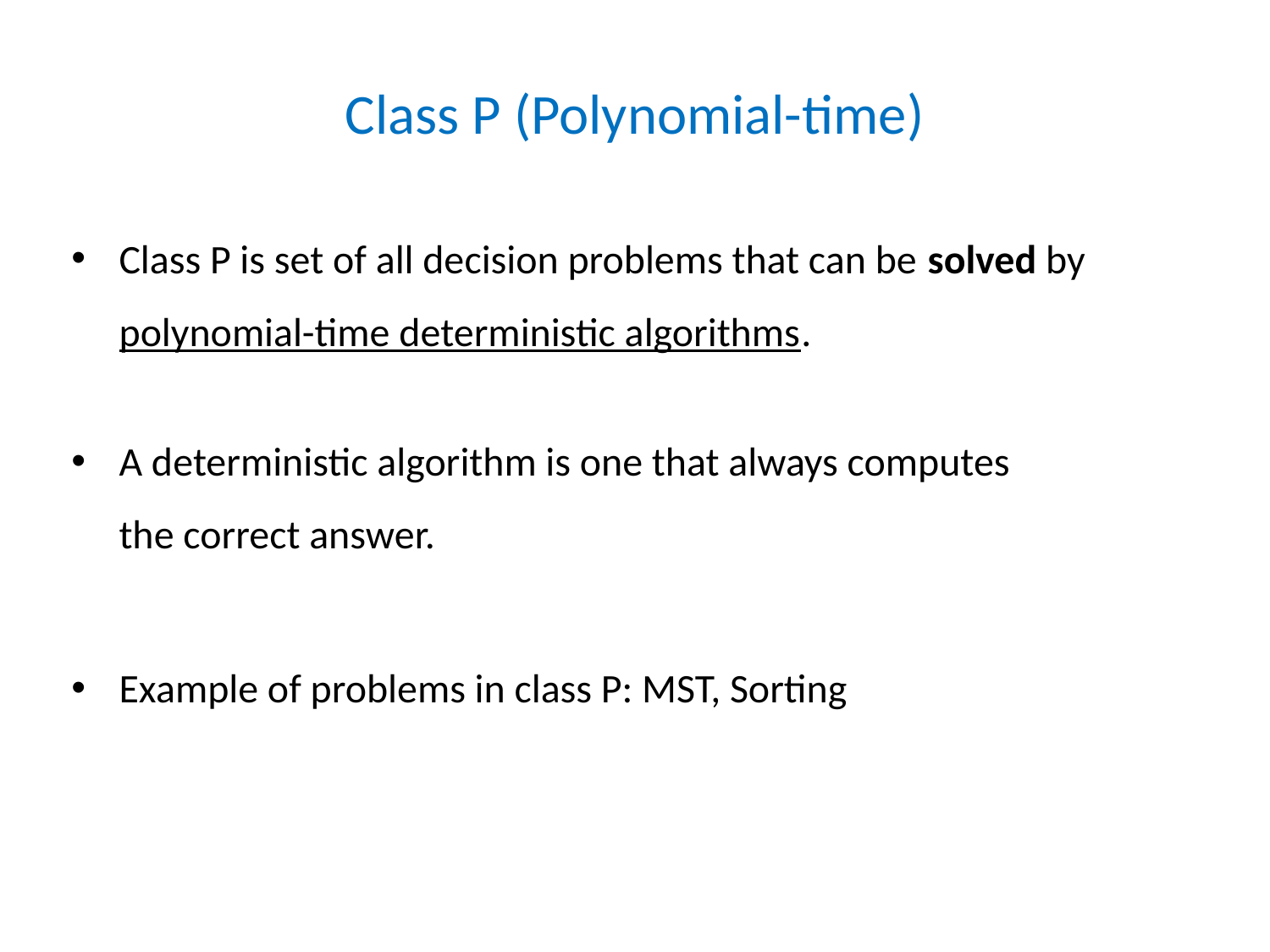

# Class P (Polynomial-time)
Class P is set of all decision problems that can be solved by polynomial-time deterministic algorithms.
A deterministic algorithm is one that always computes
the correct answer.
Example of problems in class P: MST, Sorting